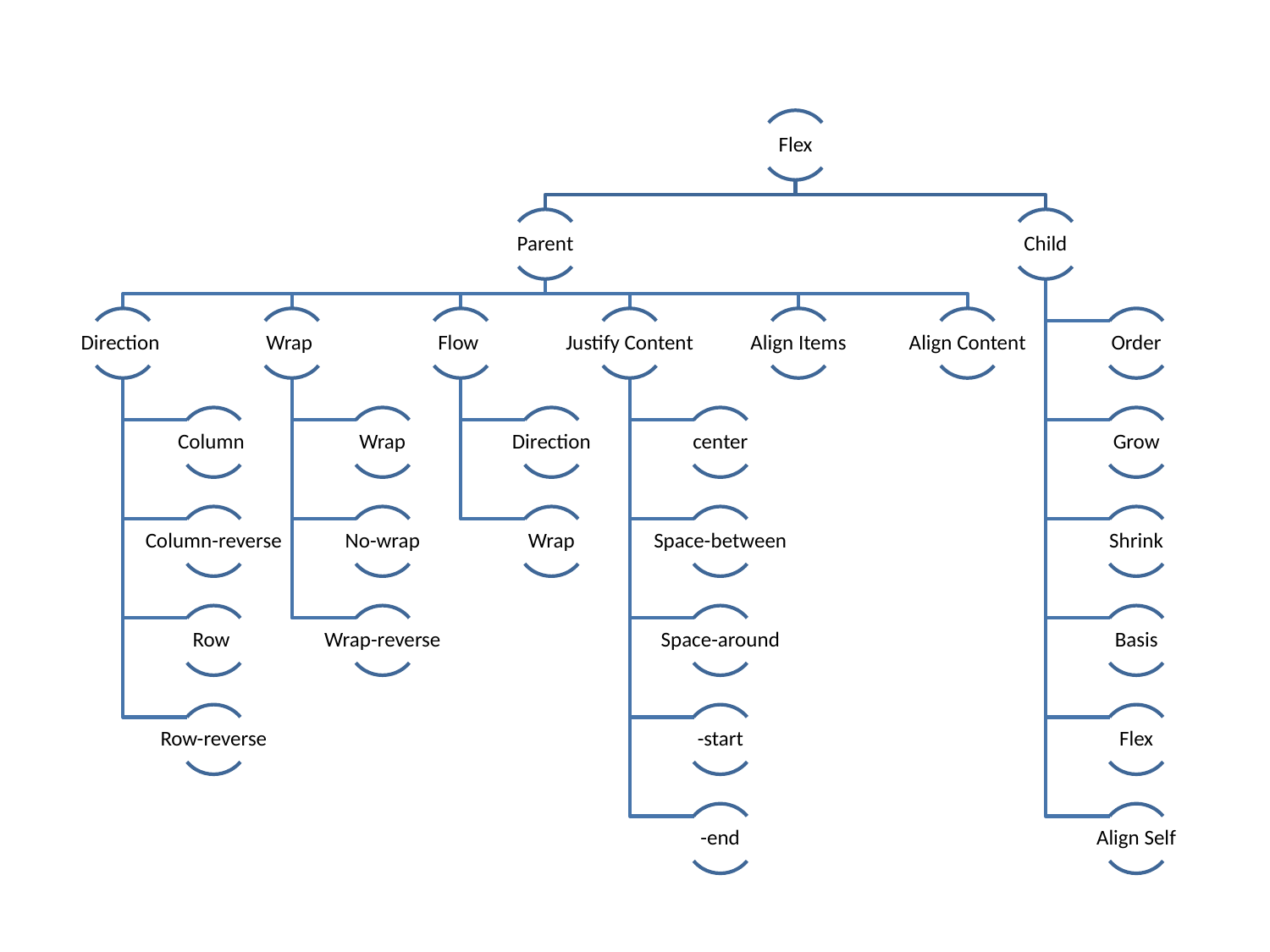

Flex
Parent
Direction
Column
Column-reverse
Row
Row-reverse
Wrap
Wrap
No-wrap
Wrap-reverse
Flow
Direction
Wrap
Justify Content
center
Space-between
Space-around
-start
-end
Align Items
Align Content
Child
Order
Grow
Shrink
Basis
Flex
Align Self